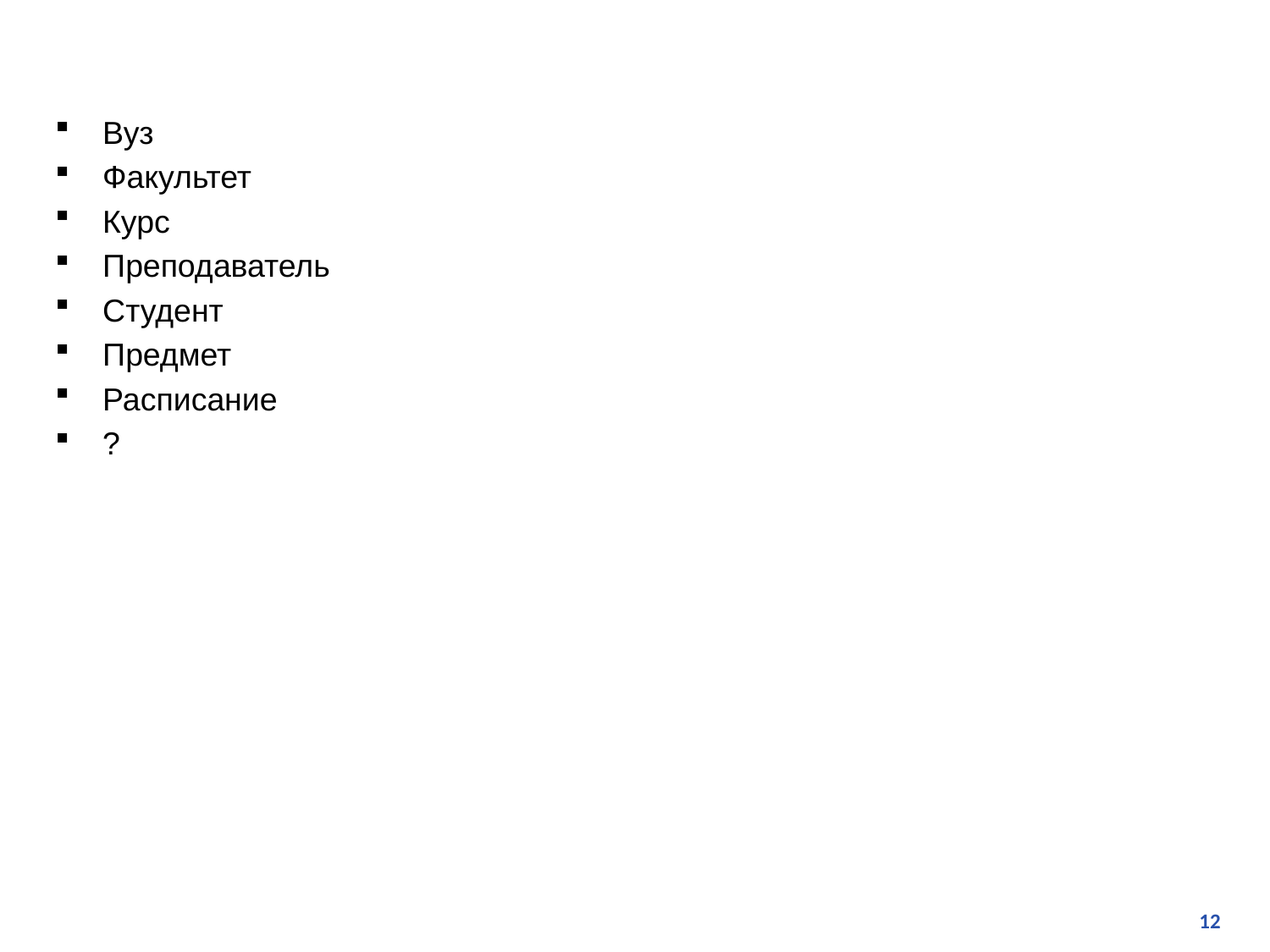

#
Вуз
Факультет
Курс
Преподаватель
Студент
Предмет
Расписание
?